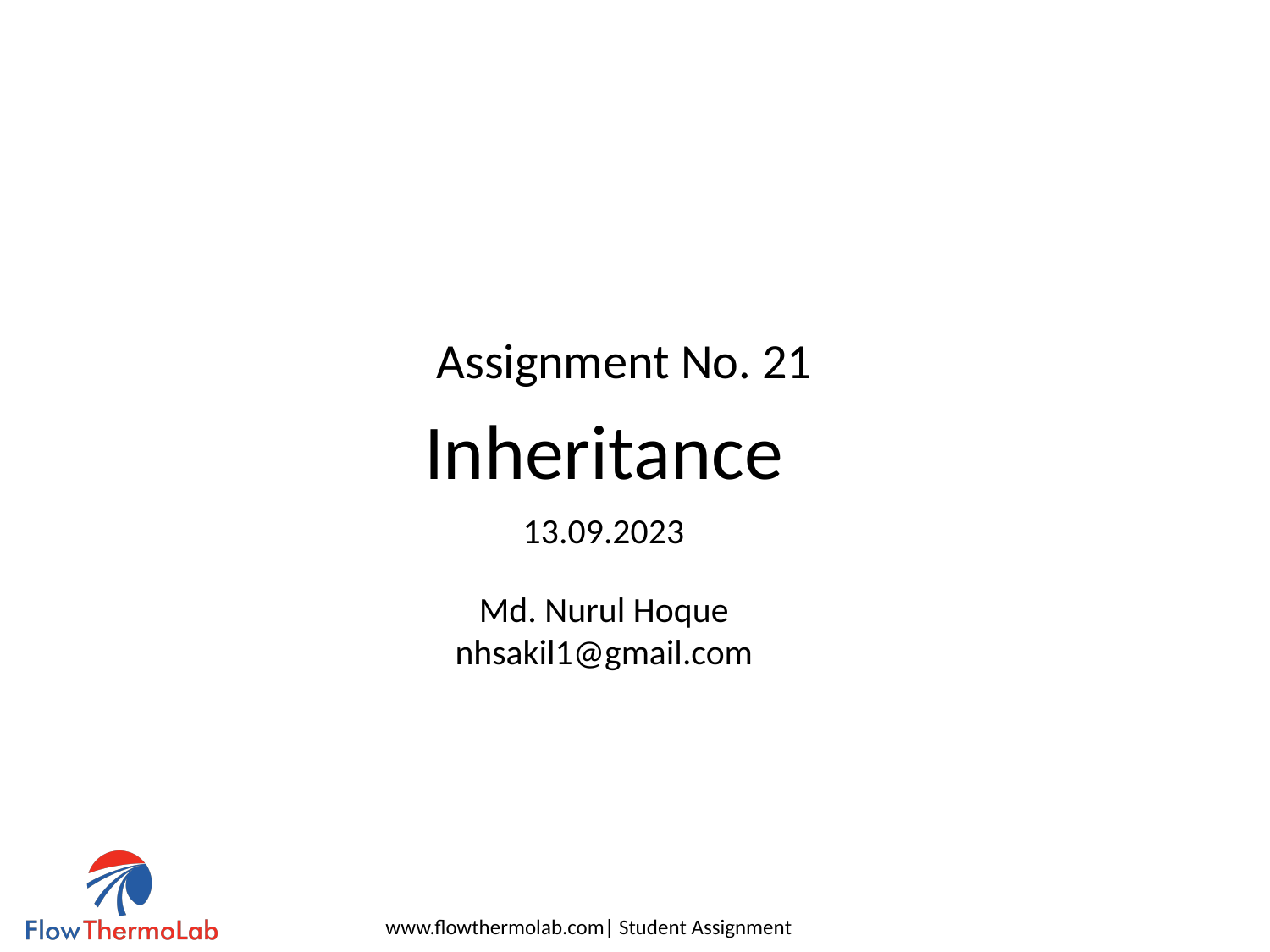

Assignment No. 21
Inheritance
13.09.2023
Md. Nurul Hoque
nhsakil1@gmail.com